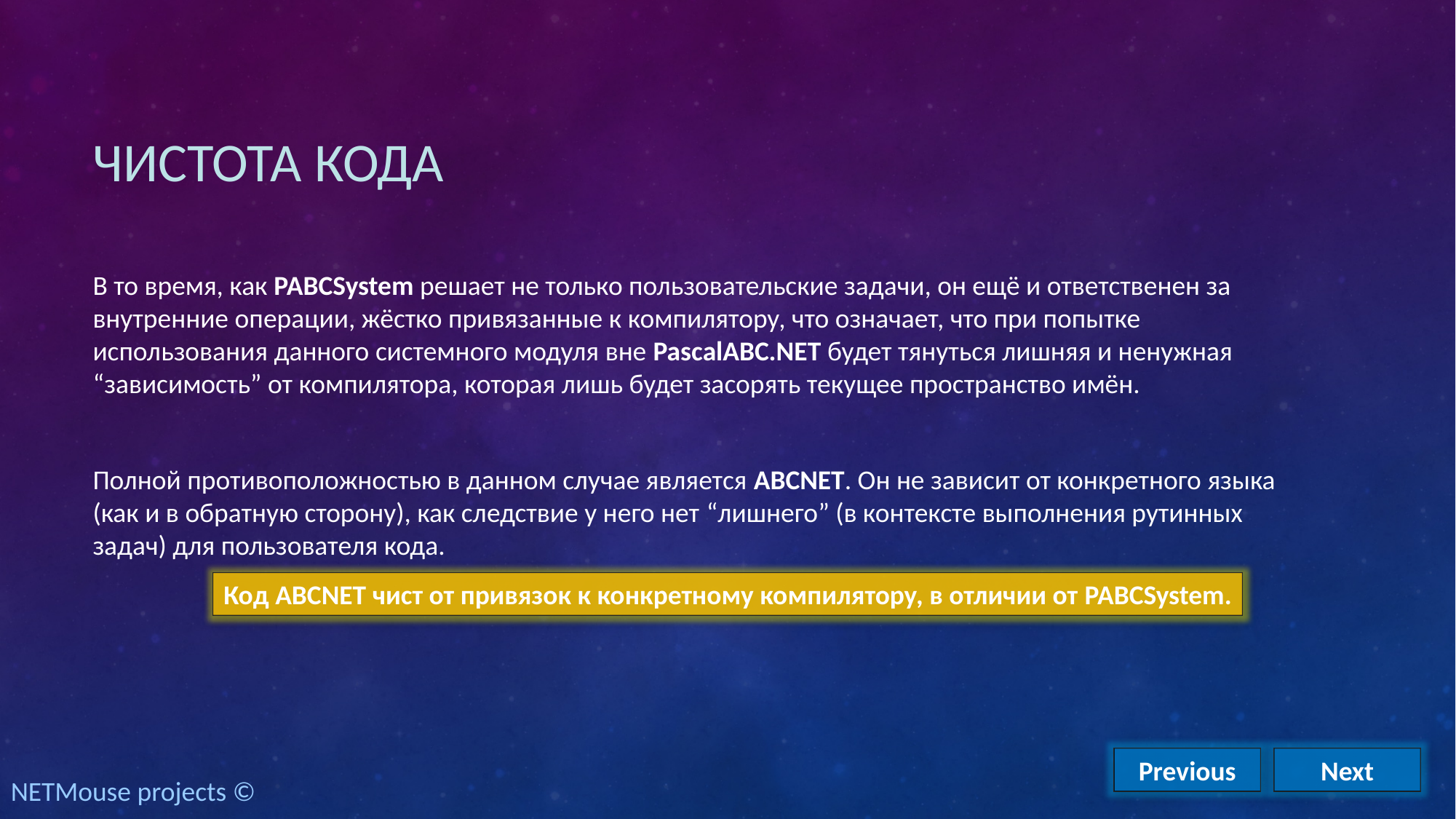

# Чистота кода
В то время, как PABCSystem решает не только пользовательские задачи, он ещё и ответственен за внутренние операции, жёстко привязанные к компилятору, что означает, что при попытке использования данного системного модуля вне PascalABC.NET будет тянуться лишняя и ненужная “зависимость” от компилятора, которая лишь будет засорять текущее пространство имён.

Полной противоположностью в данном случае является ABCNET. Он не зависит от конкретного языка (как и в обратную сторону), как следствие у него нет “лишнего” (в контексте выполнения рутинных задач) для пользователя кода.
Код ABCNET чист от привязок к конкретному компилятору, в отличии от PABCSystem.
Previous
Next
NETMouse projects ©